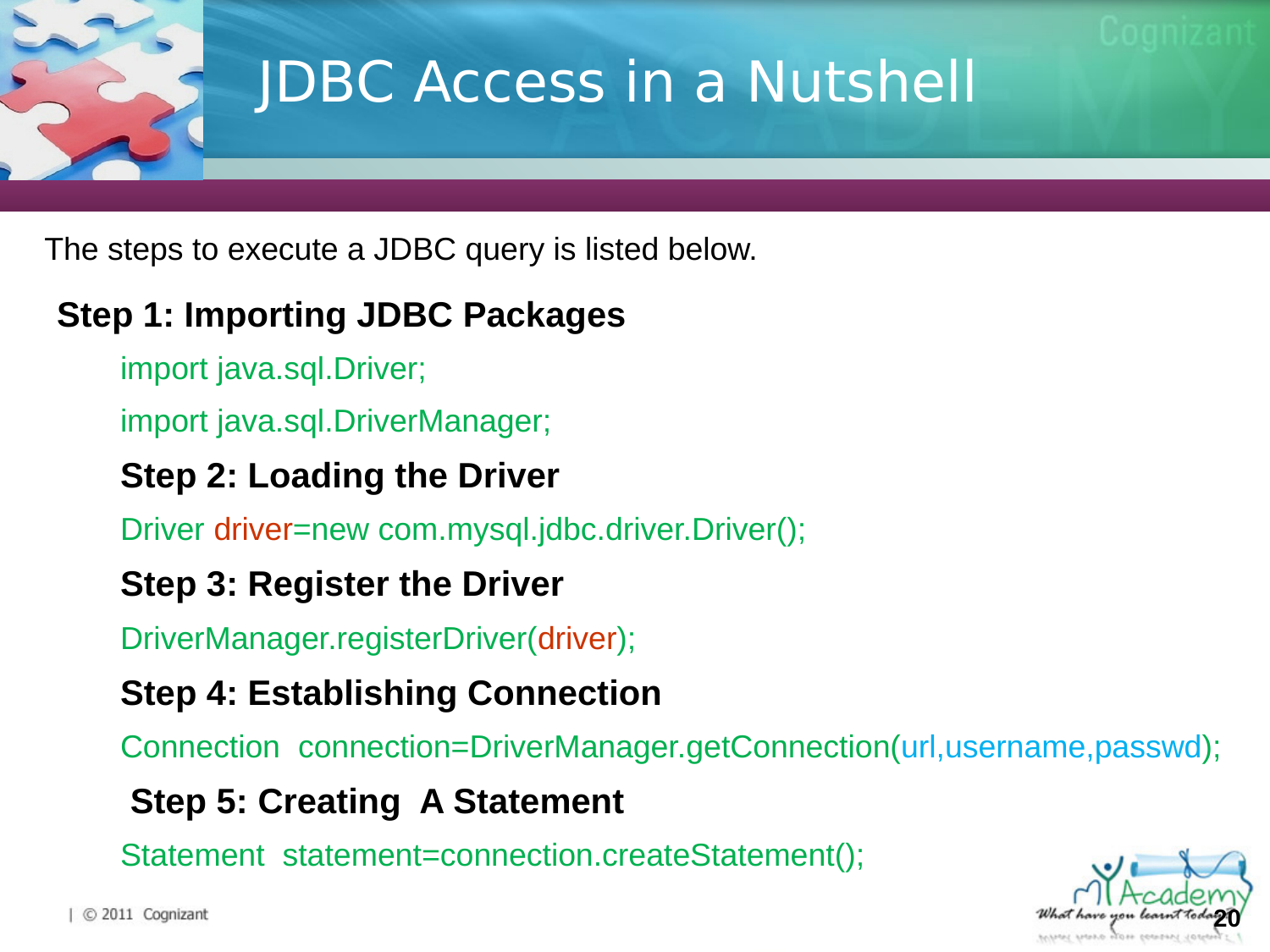

# JDBC Access in a Nutshell
The steps to execute a JDBC query is listed below.
Step 1: Importing JDBC Packages
import java.sql.Driver;
import java.sql.DriverManager;
Step 2: Loading the Driver
Driver driver=new com.mysql.jdbc.driver.Driver();
Step 3: Register the Driver
DriverManager.registerDriver(driver);
Step 4: Establishing Connection
Connection  connection=DriverManager.getConnection(url,username,passwd);
 Step 5: Creating  A Statement
Statement  statement=connection.createStatement();
20